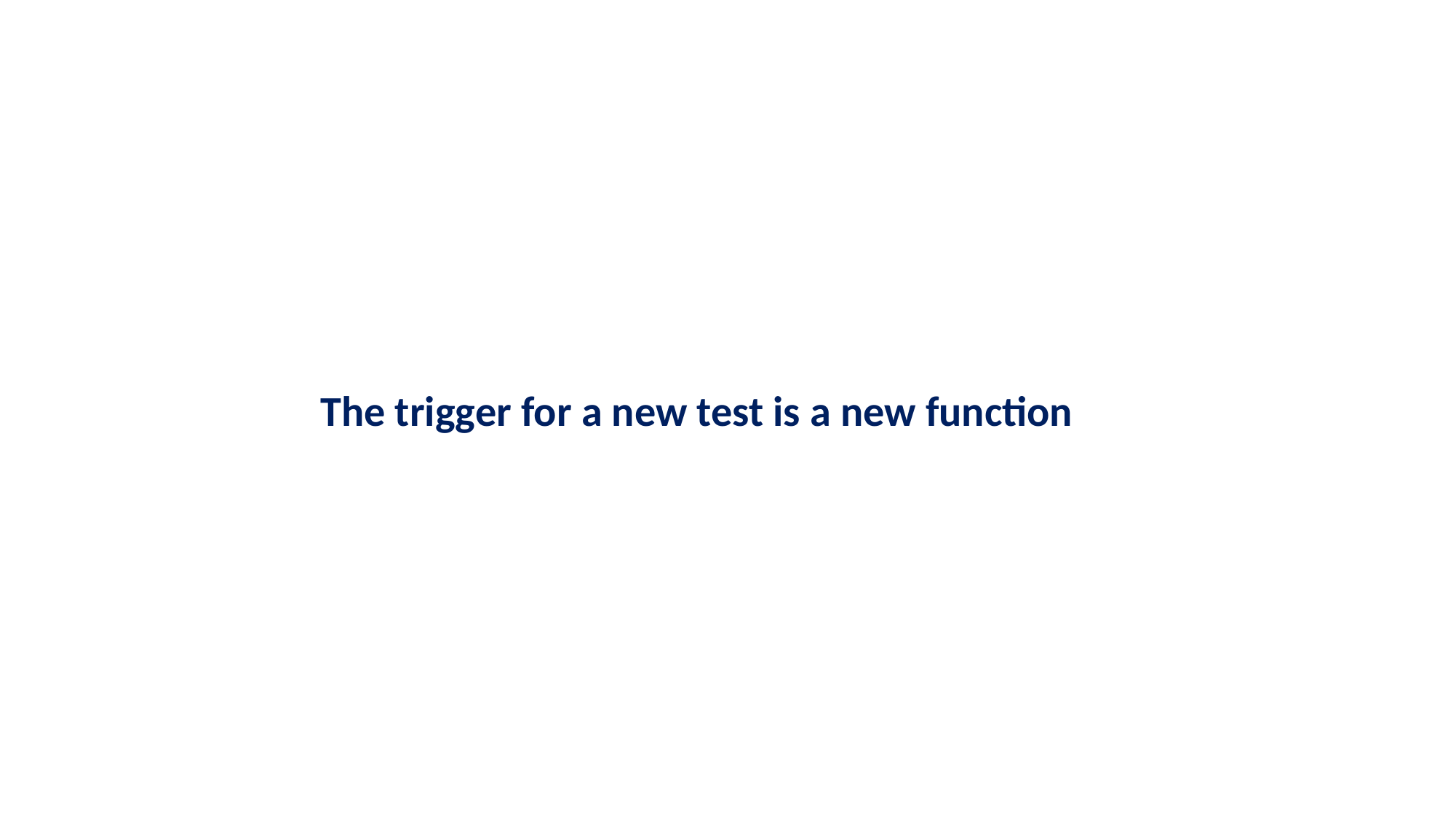

The trigger for a new test is a new function